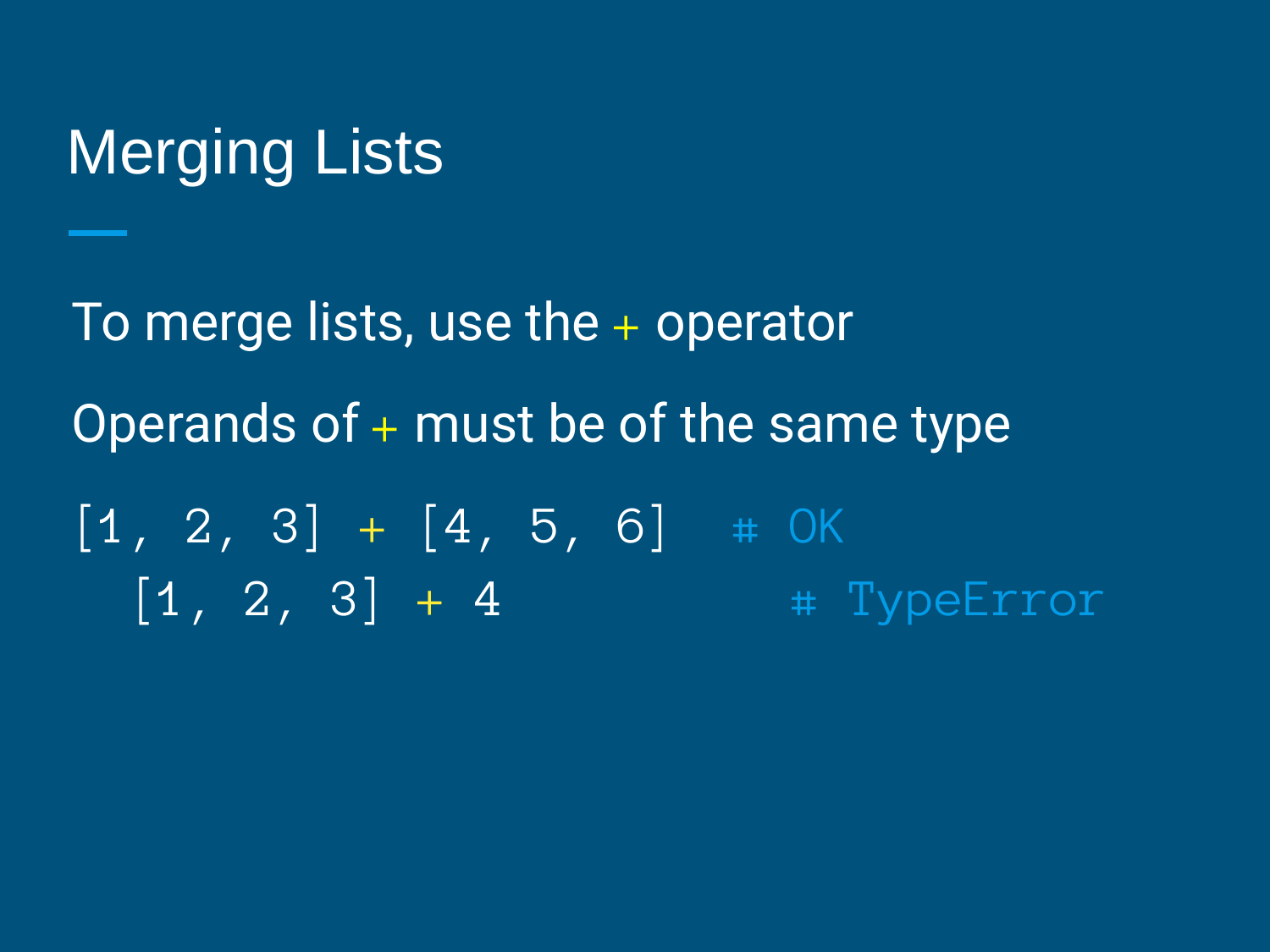

# Merging Lists
To merge lists, use the + operator
Operands of + must be of the same type
[1, 2, 3] + [4, 5, 6]  # OK
[1, 2, 3] + 4          # TypeError